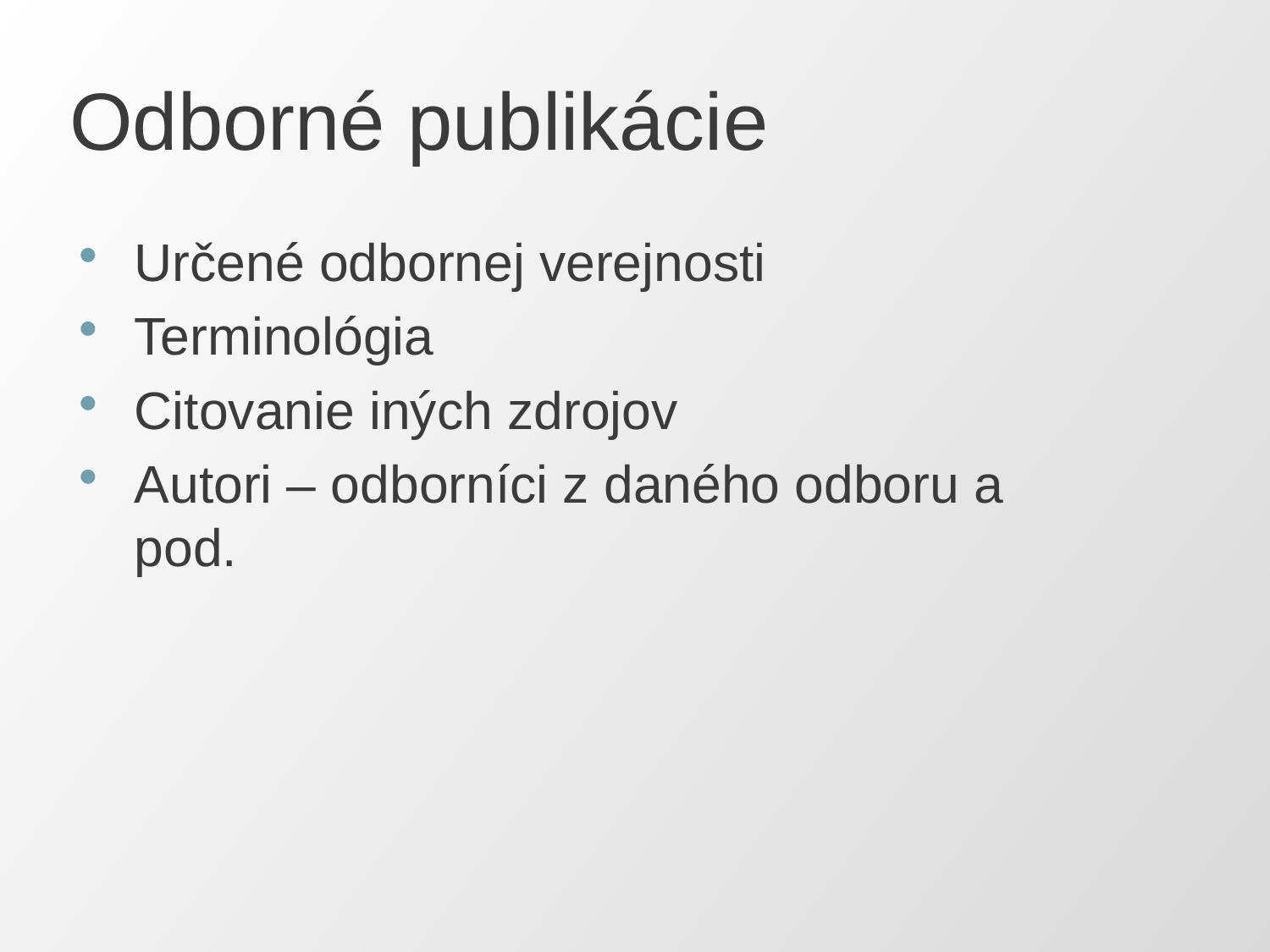

# Odborné publikácie
Určené odbornej verejnosti
Terminológia
Citovanie iných zdrojov
Autori – odborníci z daného odboru a pod.